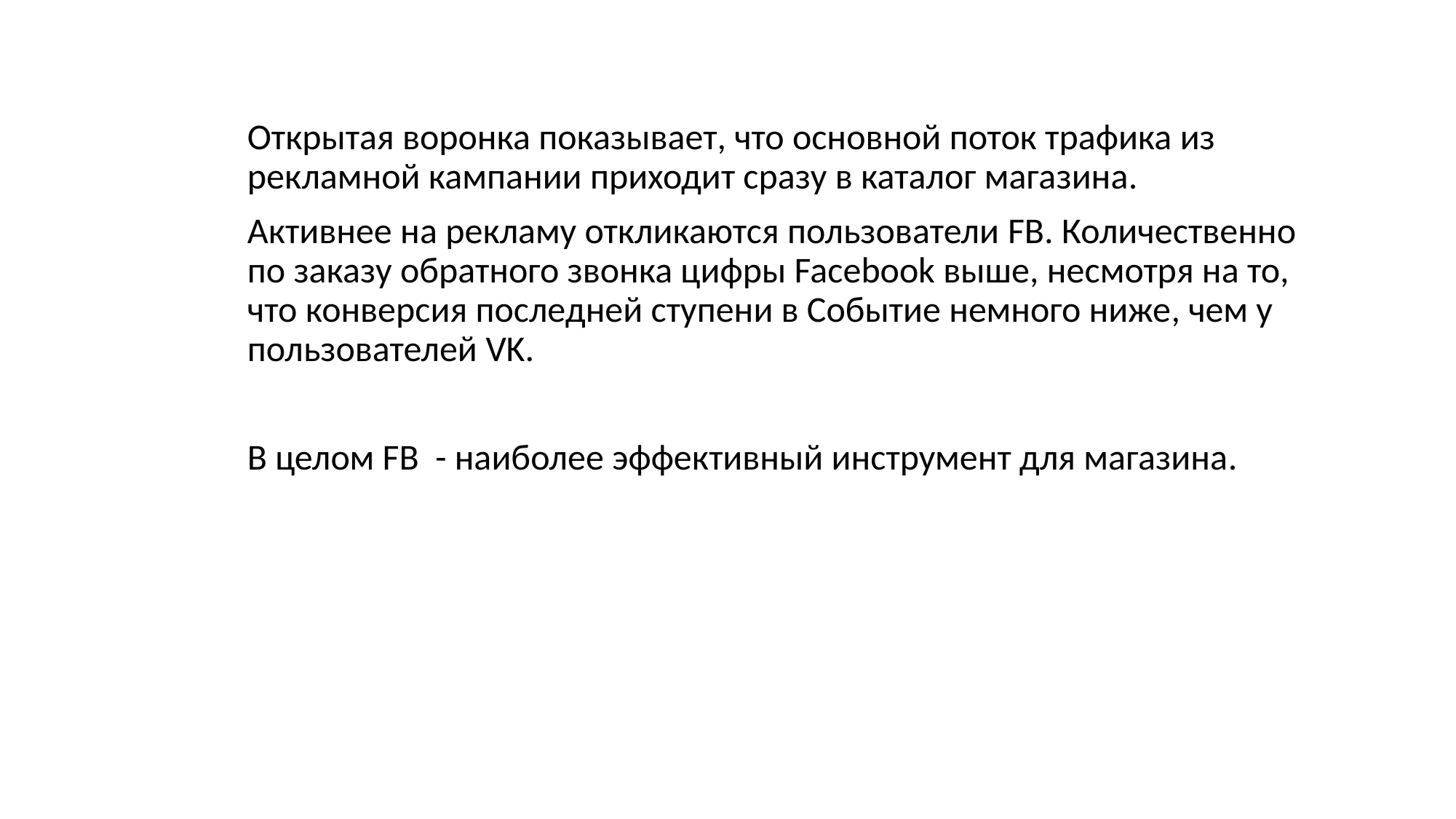

Открытая воронка показывает, что основной поток трафика из рекламной кампании приходит сразу в каталог магазина.
Активнее на рекламу откликаются пользователи FB. Количественно по заказу обратного звонка цифры Facebook выше, несмотря на то, что конверсия последней ступени в Событие немного ниже, чем у пользователей VK.

В целом FB  - наиболее эффективный инструмент для магазина.